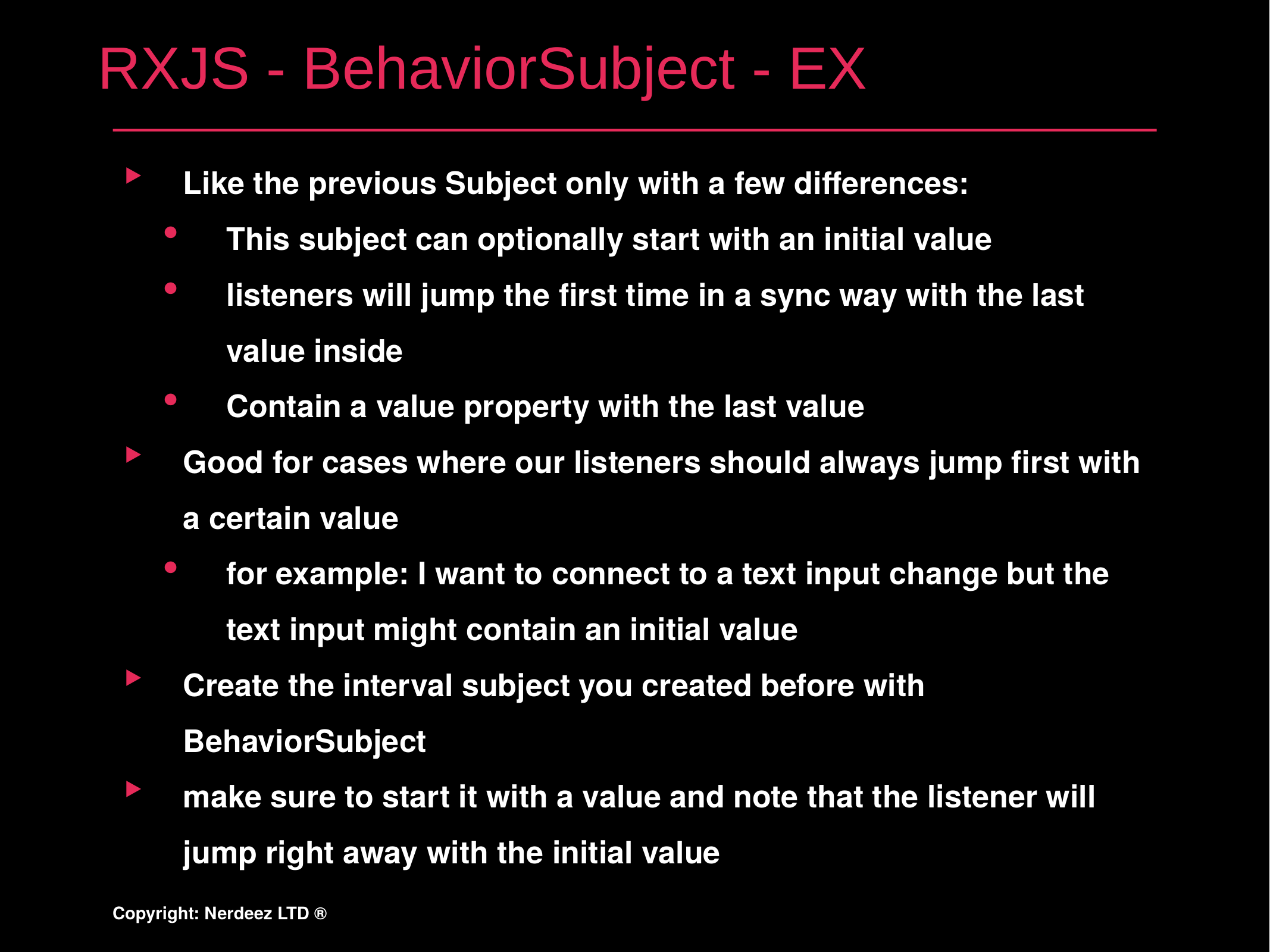

# RXJS - BehaviorSubject - EX

Like the previous Subject only with a few differences:
This subject can optionally start with an initial value
listeners will jump the first time in a sync way with the last value inside
Contain a value property with the last value
Good for cases where our listeners should always jump first with a certain value
for example: I want to connect to a text input change but the text input might contain an initial value
Create the interval subject you created before with BehaviorSubject
make sure to start it with a value and note that the listener will jump right away with the initial value

Copyright: Nerdeez LTD ®